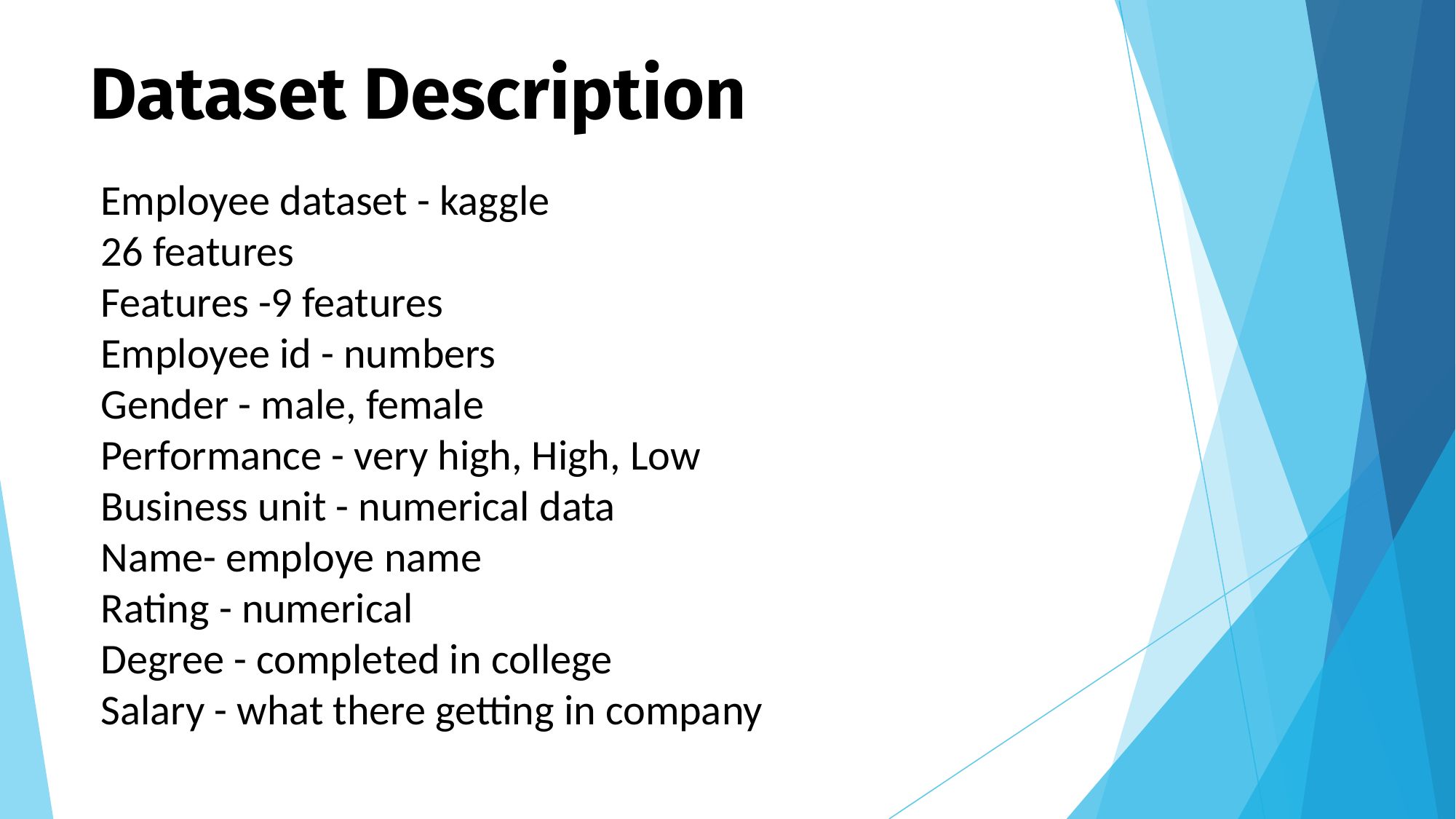

# Dataset Description
Employee dataset - kaggle
26 features
Features -9 features
Employee id - numbers
Gender - male, female
Performance - very high, High, Low
Business unit - numerical data
Name- employe name
Rating - numerical
Degree - completed in college
Salary - what there getting in company